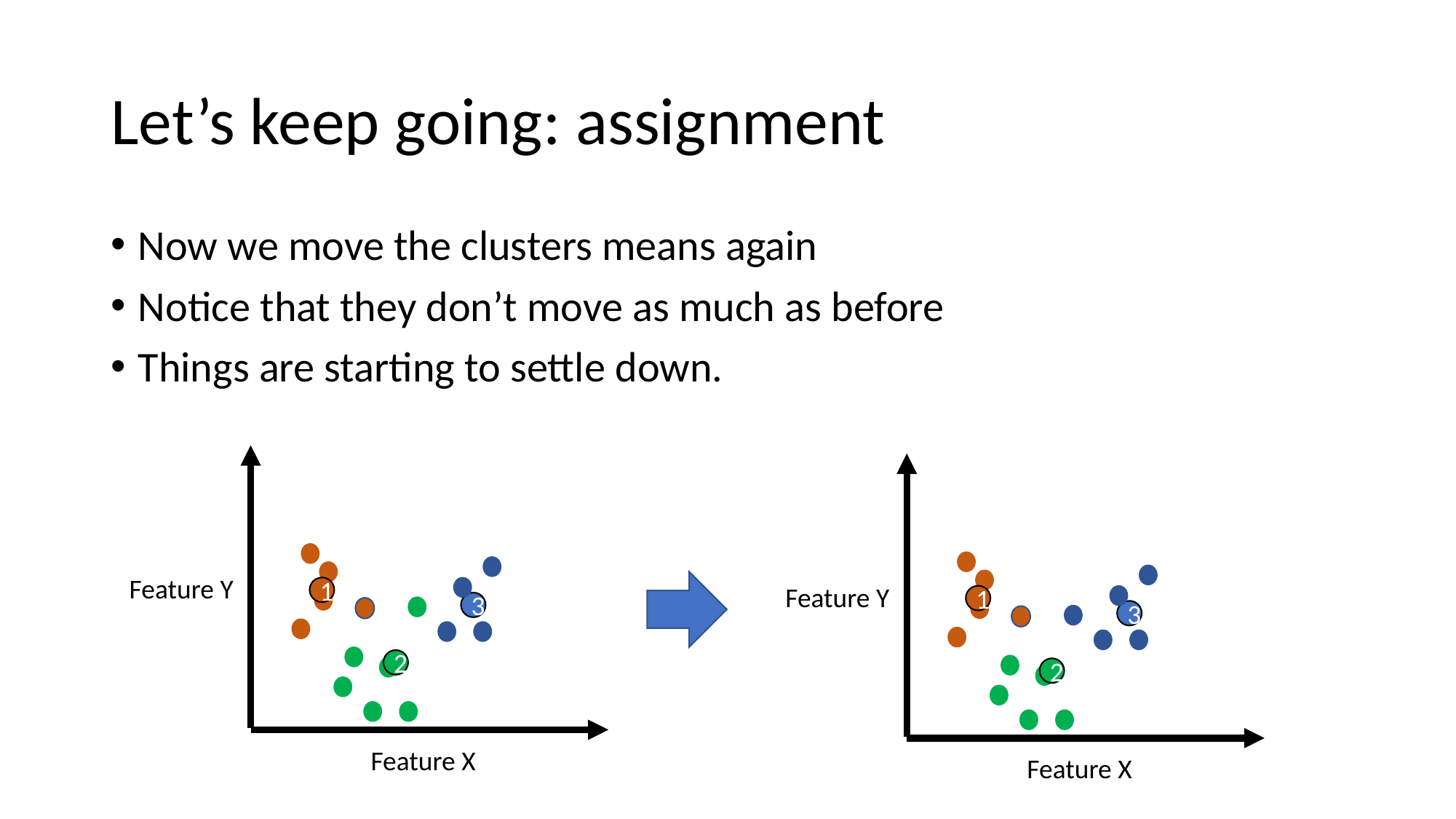

# Let’s keep going: assignment
Now we move the clusters means again
Notice that they don’t move as much as before
Things are starting to settle down.

Feature Y

Feature Y

1

1

3

3

2

2

Feature X
Feature X